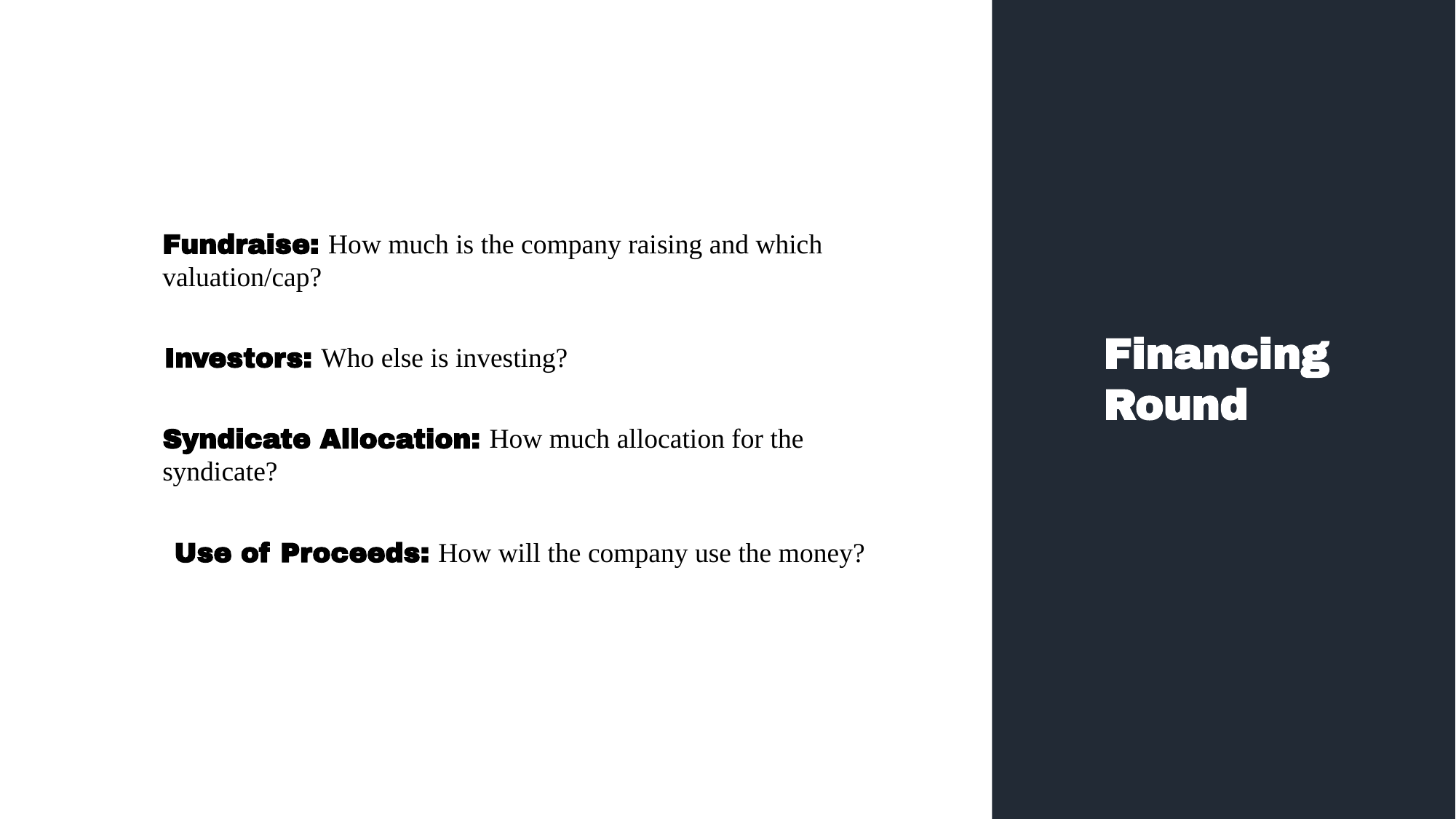

Fundraise: How much is the company raising and which valuation/cap?
Financing
Round
Investors: Who else is investing?
Syndicate Allocation: How much allocation for the syndicate?
Use of Proceeds: How will the company use the money?